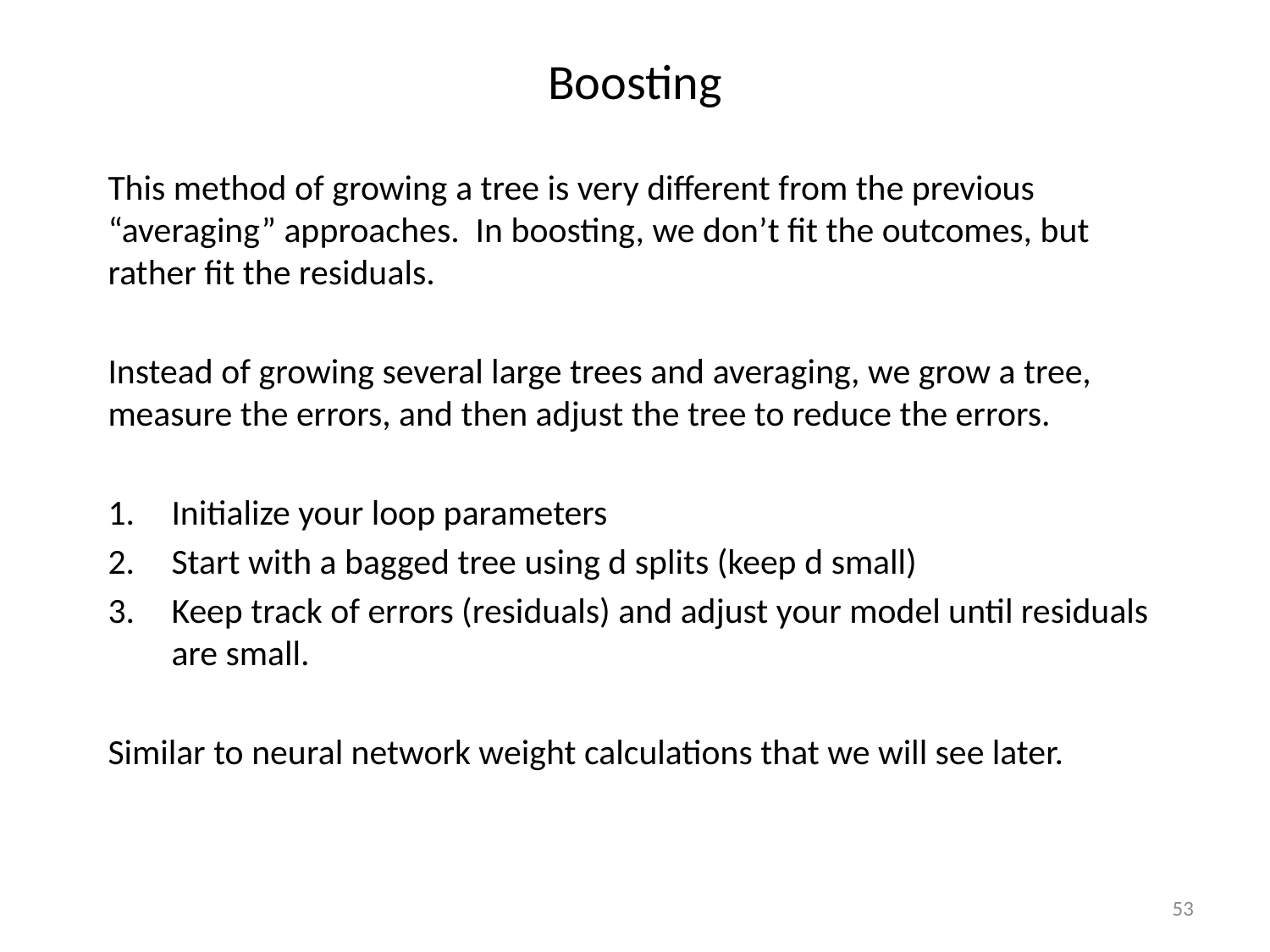

# Boosting
This method of growing a tree is very different from the previous “averaging” approaches.  In boosting, we don’t fit the outcomes, but rather fit the residuals.

Instead of growing several large trees and averaging, we grow a tree, measure the errors, and then adjust the tree to reduce the errors.

Initialize your loop parameters
Start with a bagged tree using d splits (keep d small)
Keep track of errors (residuals) and adjust your model until residuals are small.

Similar to neural network weight calculations that we will see later.

53